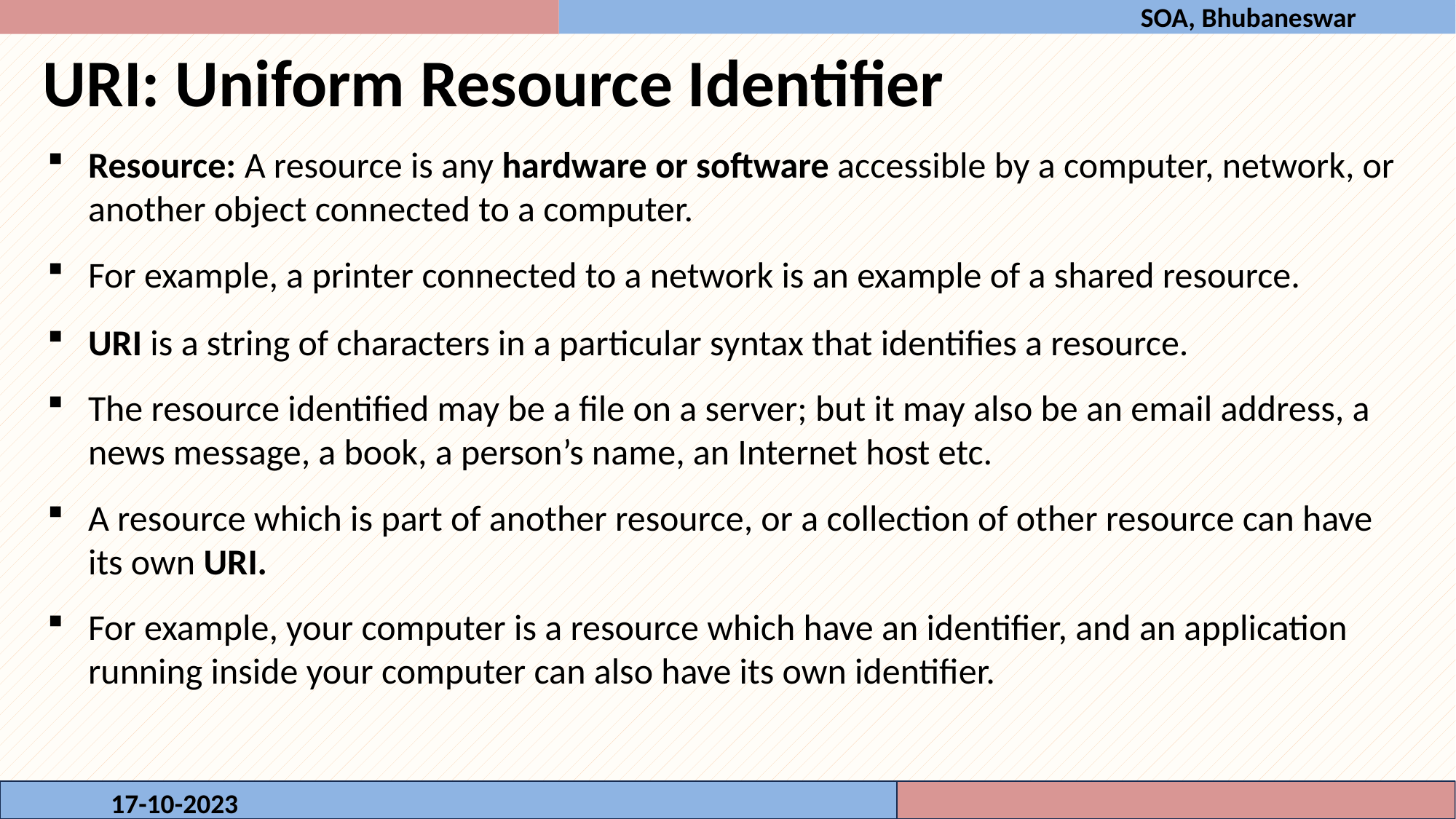

SOA, Bhubaneswar

URI: Uniform Resource Identifier
Resource: A resource is any hardware or software accessible by a computer, network, or another object connected to a computer.

For example, a printer connected to a network is an example of a shared resource.

URI is a string of characters in a particular syntax that identifies a resource.

The resource identified may be a file on a server; but it may also be an email address, a news message, a book, a person’s name, an Internet host etc.

A resource which is part of another resource, or a collection of other resource can have its own URI.

For example, your computer is a resource which have an identifier, and an application running inside your computer can also have its own identifier.
17-10-2023